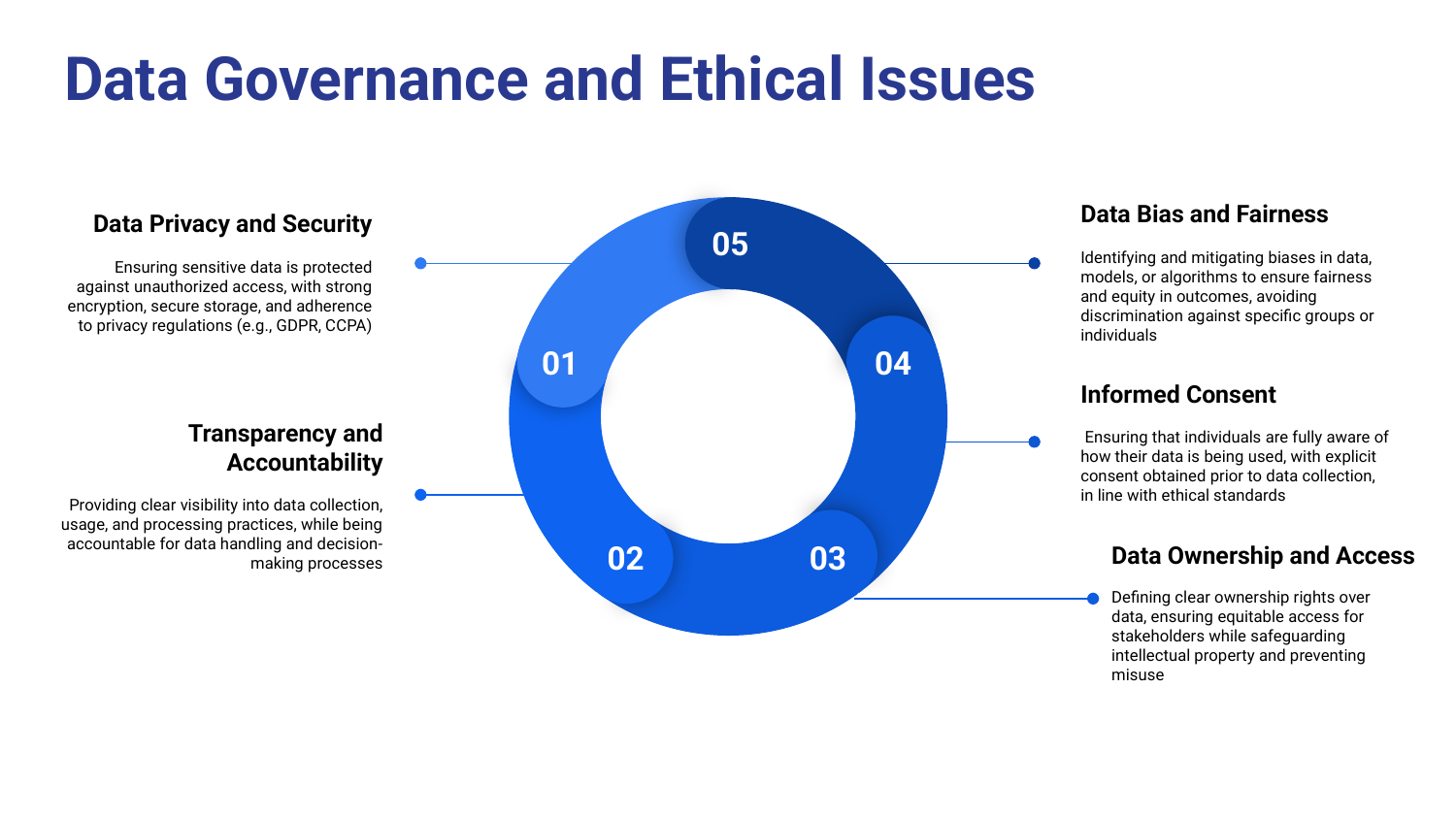

# Data Governance and Ethical Issues

05

01
04

02
03
Data Privacy and Security

Ensuring sensitive data is protected against unauthorized access, with strong encryption, secure storage, and adherence to privacy regulations (e.g., GDPR, CCPA)
Data Bias and Fairness

Identifying and mitigating biases in data, models, or algorithms to ensure fairness and equity in outcomes, avoiding discrimination against specific groups or individuals
Informed Consent

 Ensuring that individuals are fully aware of how their data is being used, with explicit consent obtained prior to data collection, in line with ethical standards
Transparency and Accountability

Providing clear visibility into data collection, usage, and processing practices, while being accountable for data handling and decision-making processes
Data Ownership and Access
Defining clear ownership rights over data, ensuring equitable access for stakeholders while safeguarding intellectual property and preventing misuse